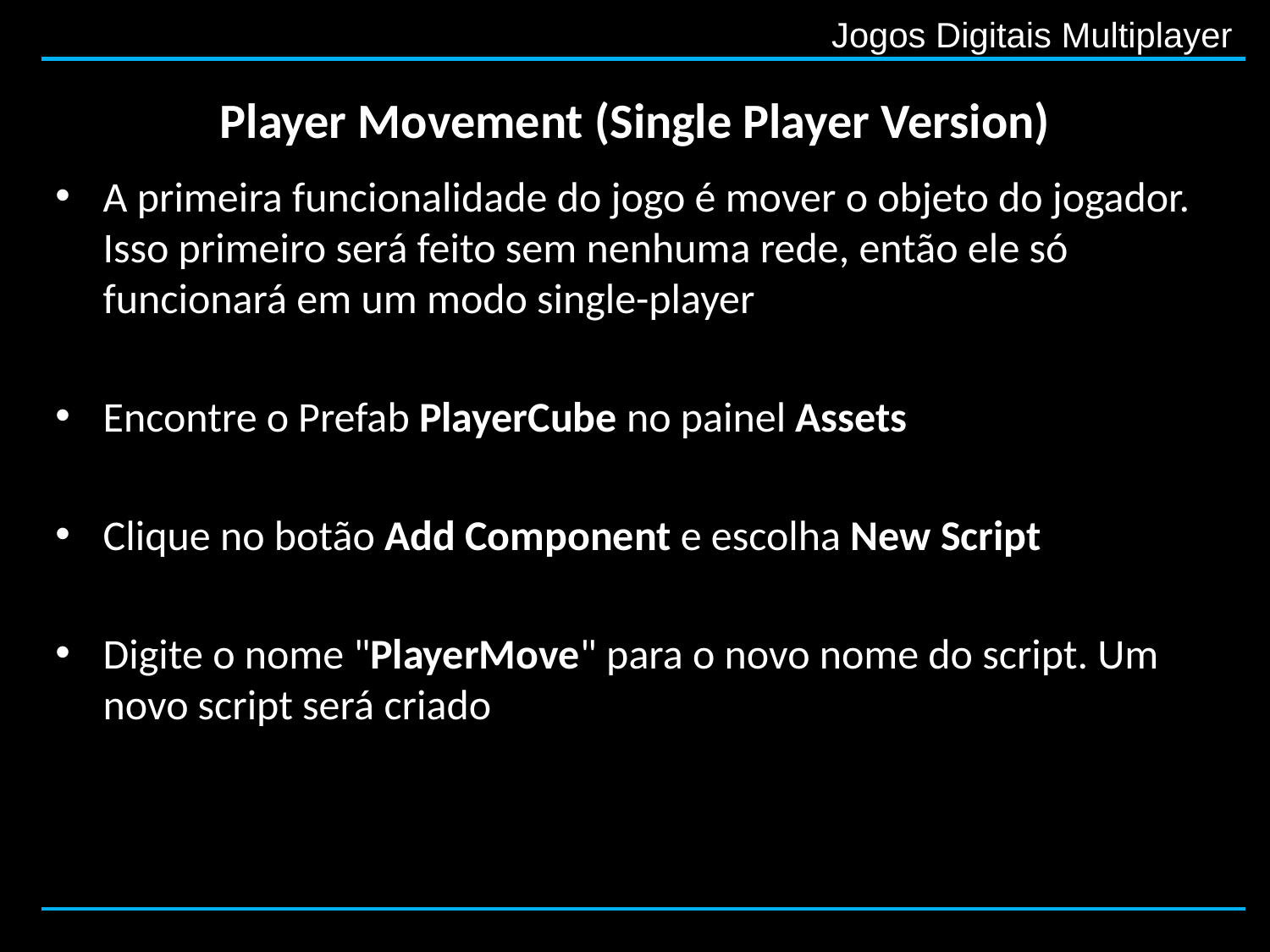

# Player Movement (Single Player Version)
A primeira funcionalidade do jogo é mover o objeto do jogador. Isso primeiro será feito sem nenhuma rede, então ele só funcionará em um modo single-player

Encontre o Prefab PlayerCube no painel Assets

Clique no botão Add Component e escolha New Script

Digite o nome "PlayerMove" para o novo nome do script. Um novo script será criado